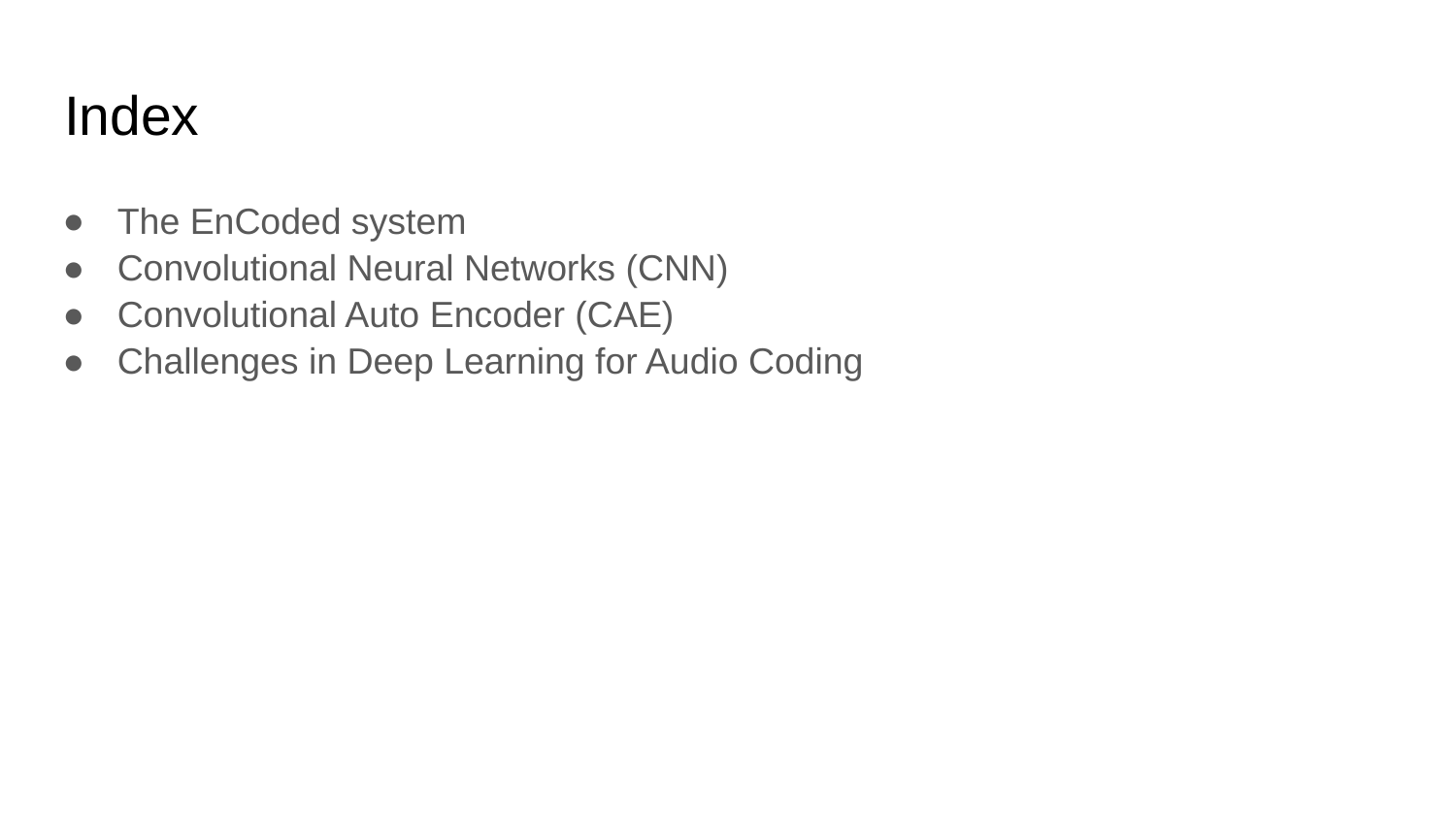

# Index
The EnCoded system
Convolutional Neural Networks (CNN)
Convolutional Auto Encoder (CAE)
Challenges in Deep Learning for Audio Coding